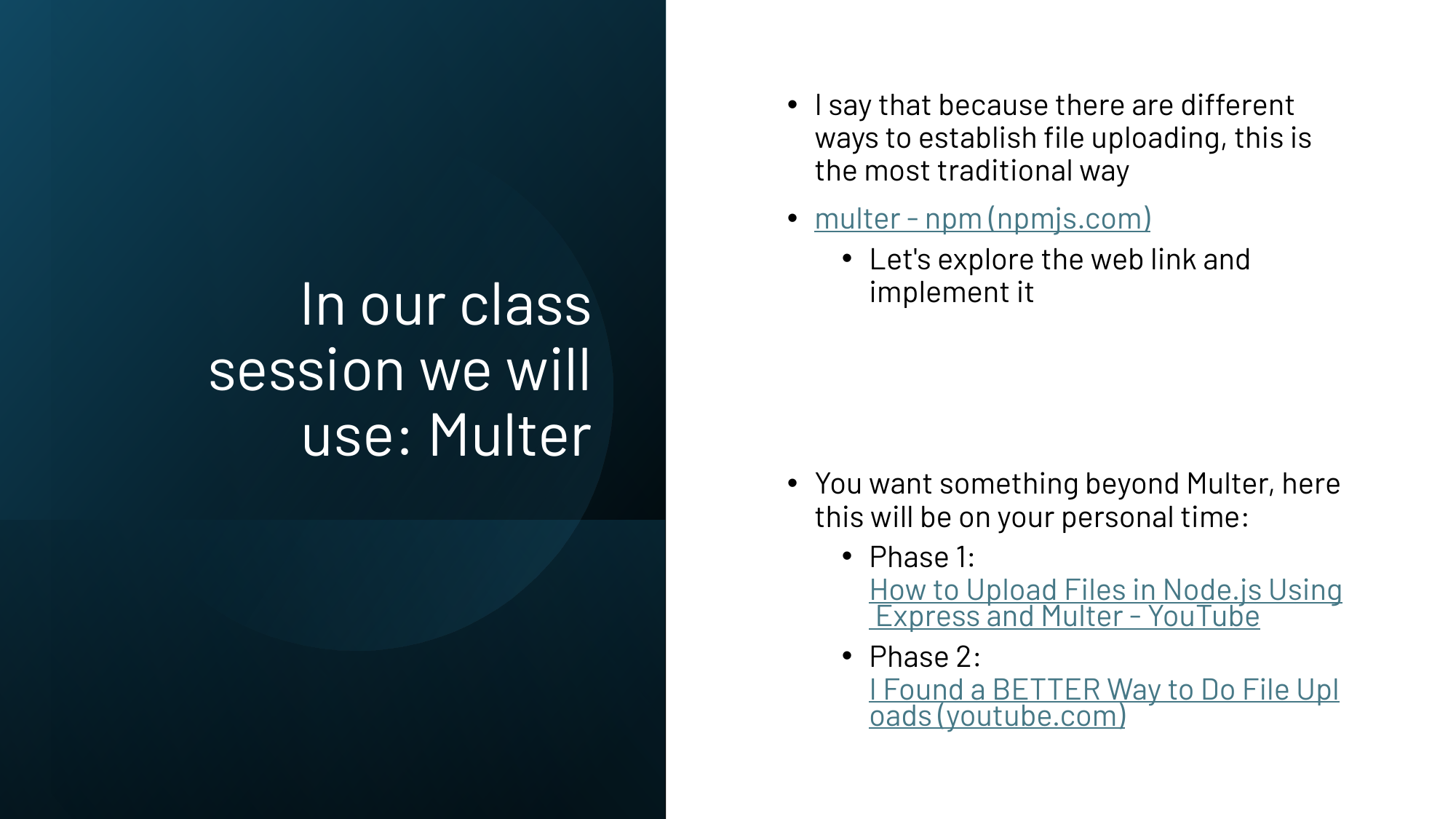

# In our class session we will use: Multer

I say that because there are different ways to establish file uploading, this is the most traditional way
multer - npm (npmjs.com)
Let's explore the web link and implement it

You want something beyond Multer, here this will be on your personal time:
Phase 1: How to Upload Files in Node.js Using Express and Multer - YouTube
Phase 2: I Found a BETTER Way to Do File Uploads (youtube.com)